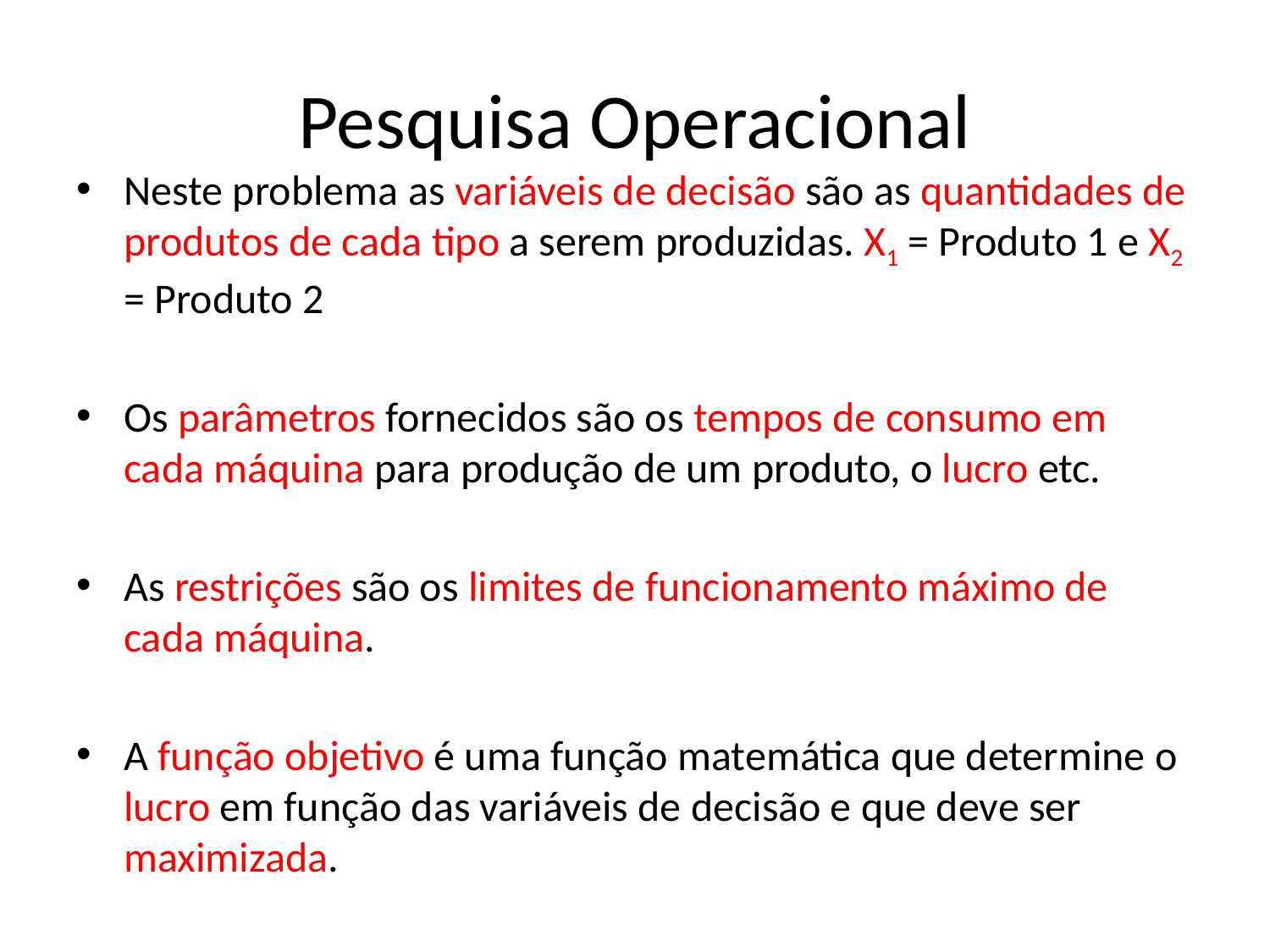

# Pesquisa Operacional
Neste problema as variáveis de decisão são as quantidades de produtos de cada tipo a serem produzidas. X1 = Produto 1 e X2 = Produto 2

Os parâmetros fornecidos são os tempos de consumo em cada máquina para produção de um produto, o lucro etc.

As restrições são os limites de funcionamento máximo de cada máquina.

A função objetivo é uma função matemática que determine o lucro em função das variáveis de decisão e que deve ser maximizada.